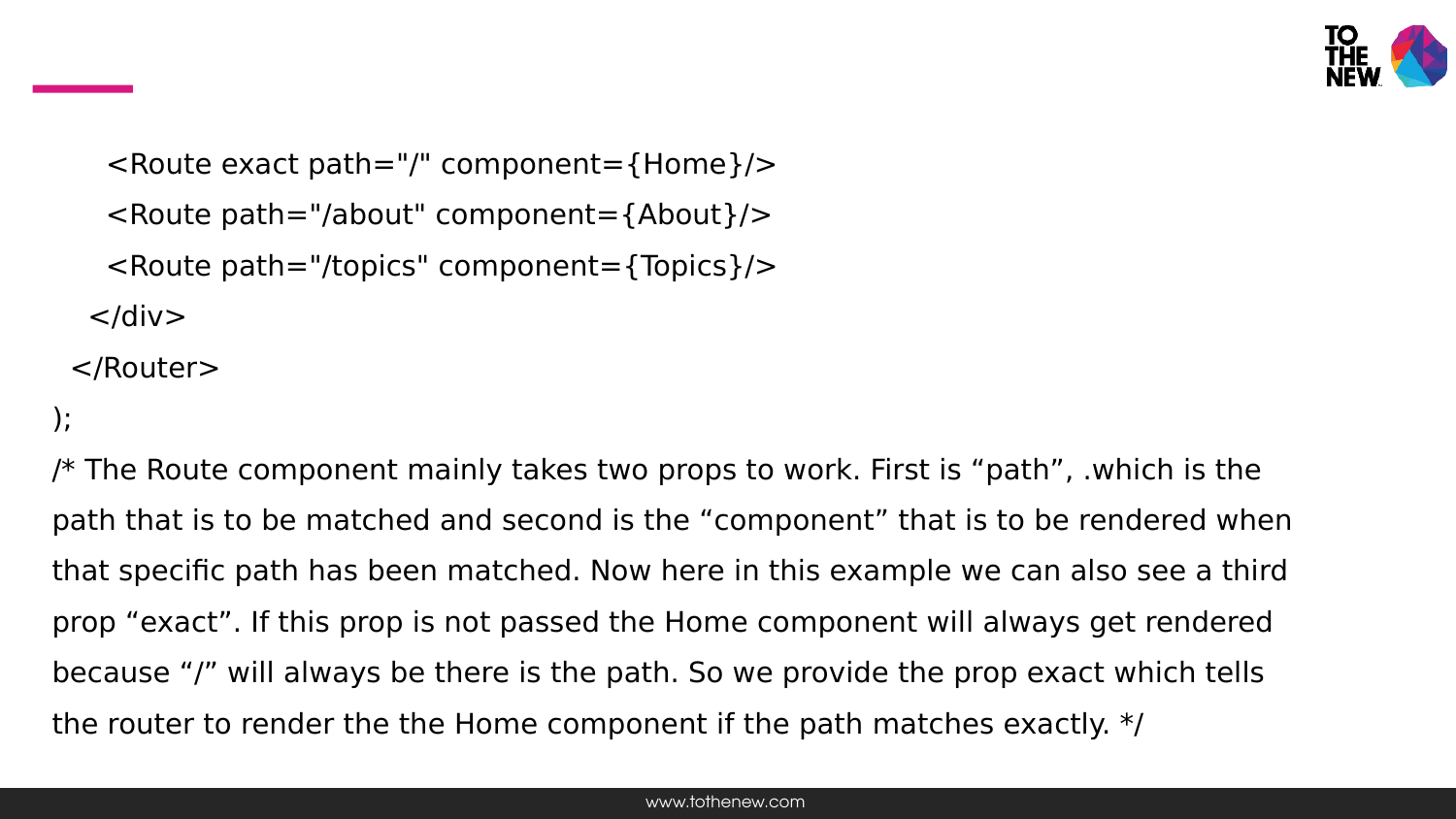

<Route exact path="/" component={Home}/>
      <Route path="/about" component={About}/>
      <Route path="/topics" component={Topics}/>
    </div>
  </Router>
);
/* The Route component mainly takes two props to work. First is “path”, .which is the path that is to be matched and second is the “component” that is to be rendered when that specific path has been matched. Now here in this example we can also see a third prop “exact”. If this prop is not passed the Home component will always get rendered because “/” will always be there is the path. So we provide the prop exact which tells the router to render the the Home component if the path matches exactly. */